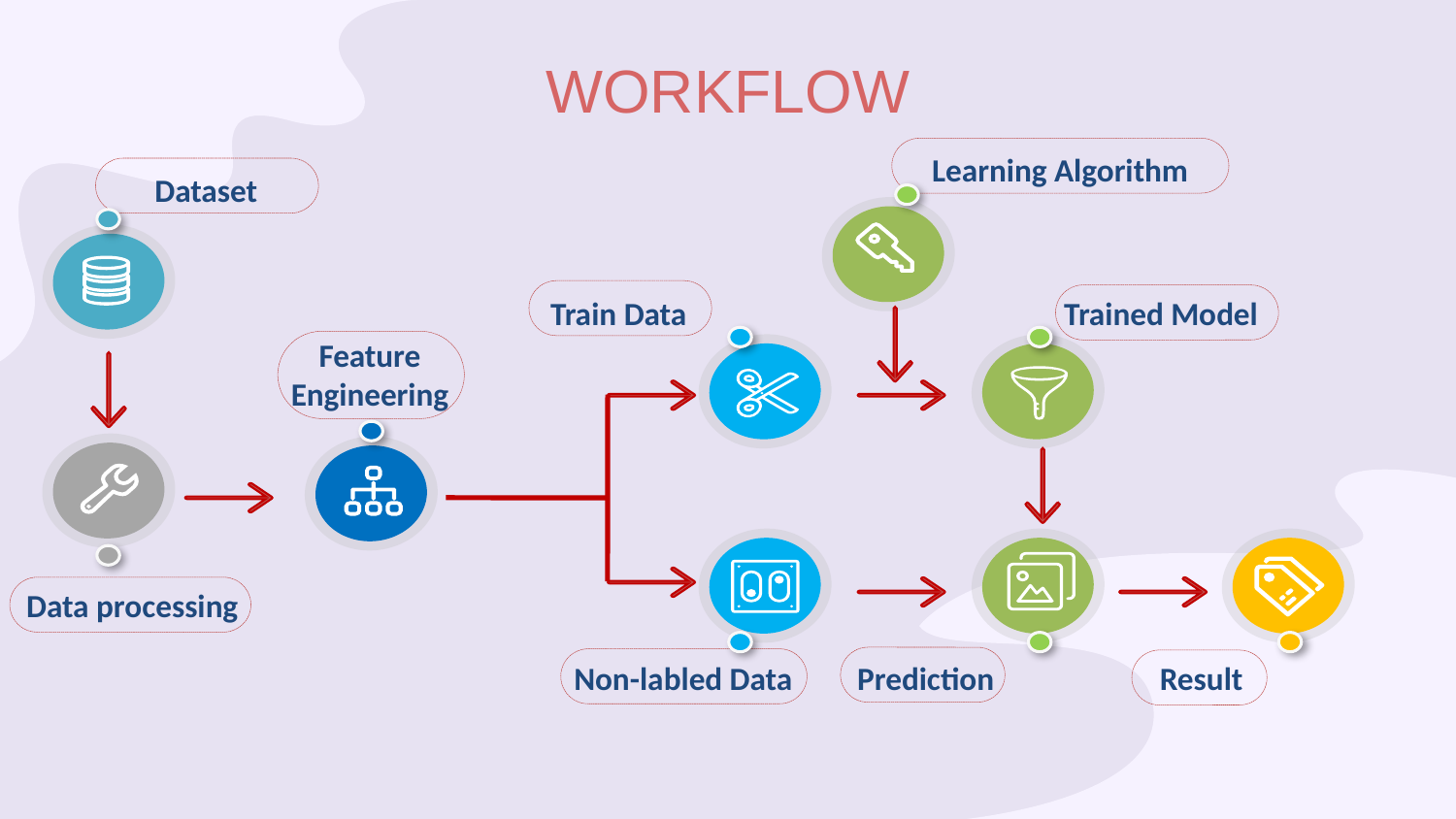

# WORKFLOW

Learning Algorithm

Dataset

Train Data

Trained Model

Feature
Engineering

Data processing

Prediction

Non-labled Data

Result